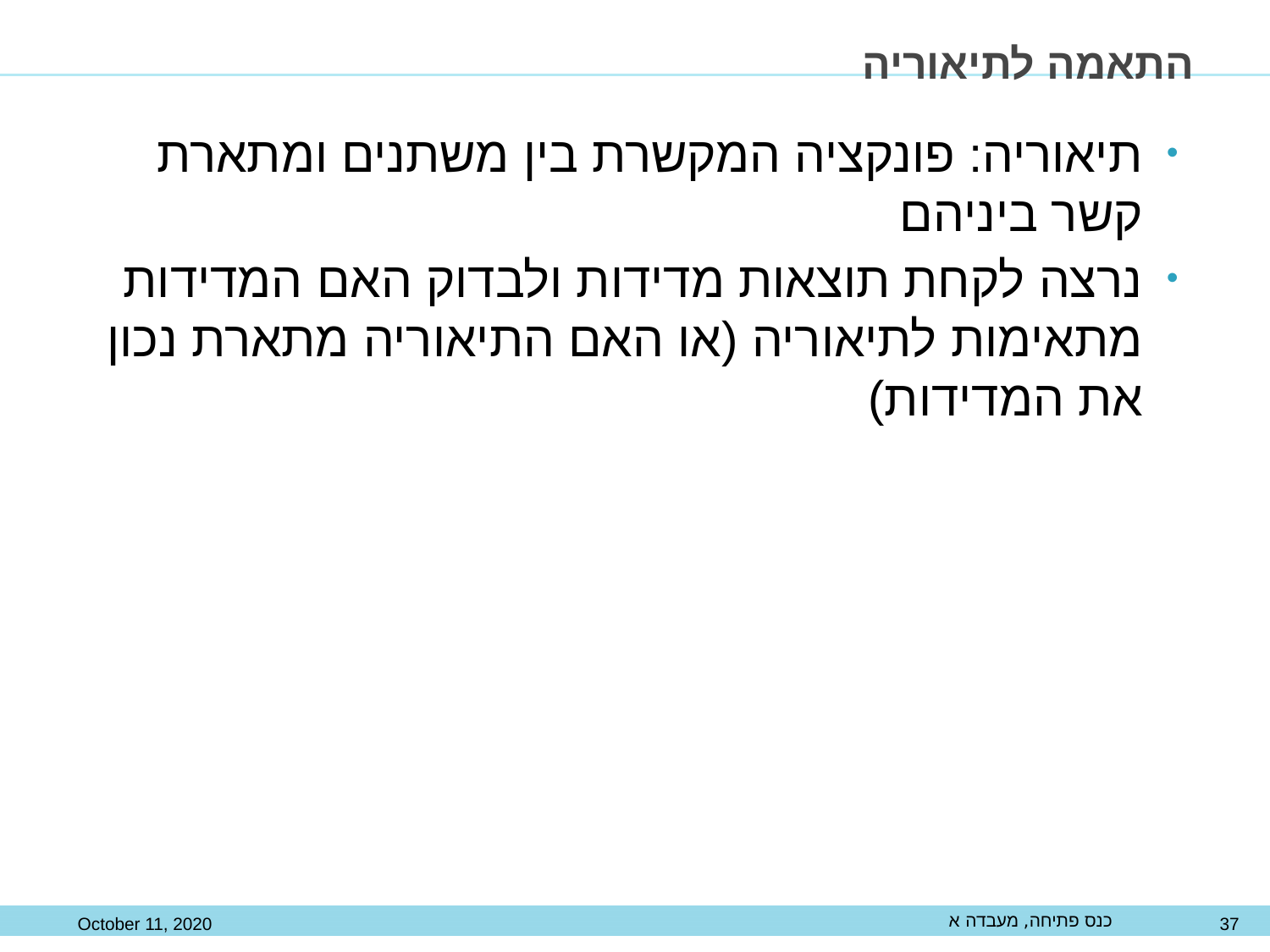

# התאמה לתיאוריה
תיאוריה: פונקציה המקשרת בין משתנים ומתארת קשר ביניהם
נרצה לקחת תוצאות מדידות ולבדוק האם המדידות מתאימות לתיאוריה (או האם התיאוריה מתארת נכון את המדידות)

כנס פתיחה, מעבדה א
October 11, 2020
37